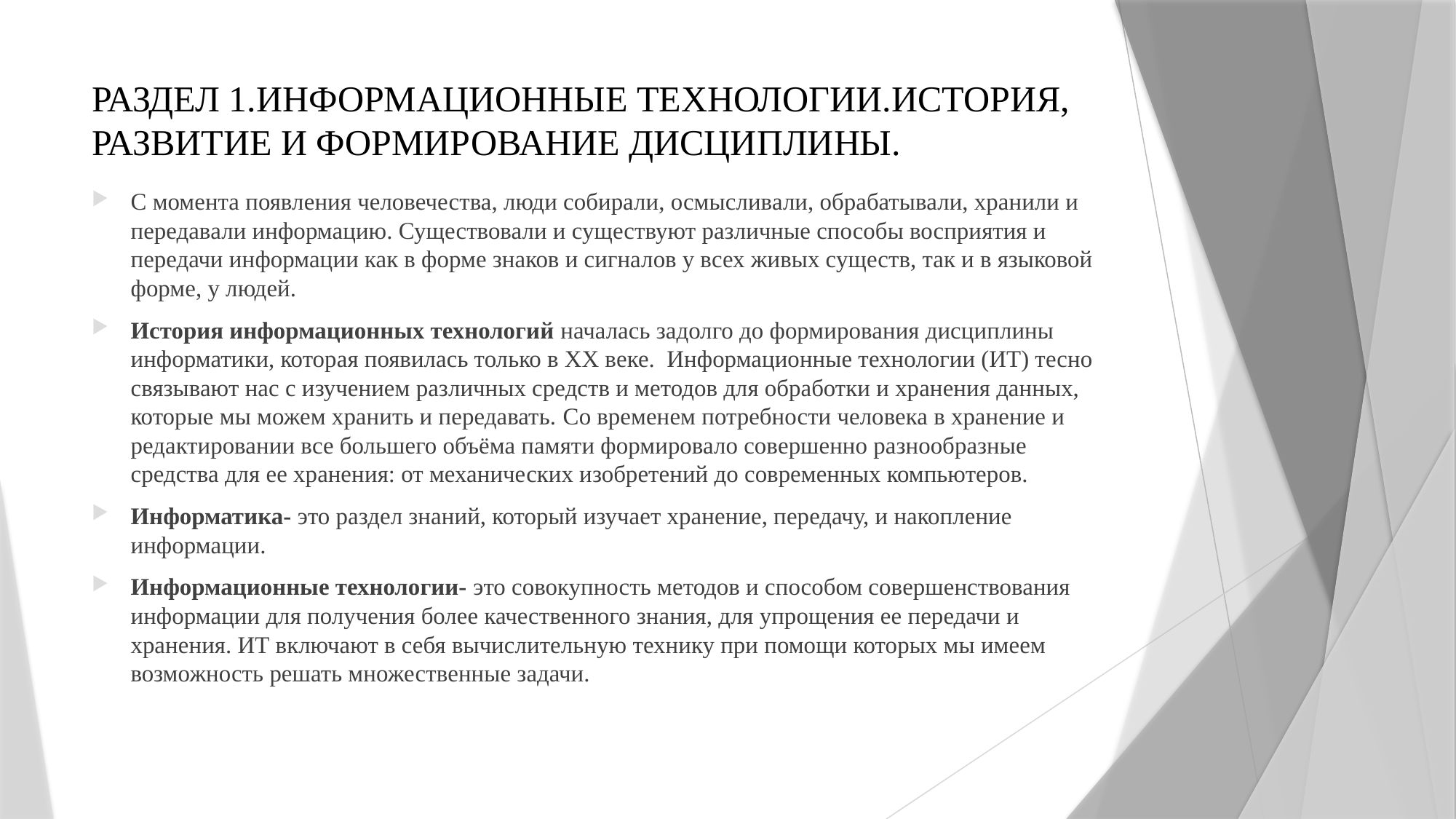

# РАЗДЕЛ 1.ИНФОРМАЦИОННЫЕ ТЕХНОЛОГИИ.ИСТОРИЯ, РАЗВИТИЕ И ФОРМИРОВАНИЕ ДИСЦИПЛИНЫ.
С момента появления человечества, люди собирали, осмысливали, обрабатывали, хранили и передавали информацию. Существовали и существуют различные способы восприятия и передачи информации как в форме знаков и сигналов у всех живых существ, так и в языковой форме, у людей.
История информационных технологий началась задолго до формирования дисциплины информатики, которая появилась только в ХХ веке.  Информационные технологии (ИТ) тесно связывают нас с изучением различных средств и методов для обработки и хранения данных, которые мы можем хранить и передавать. Со временем потребности человека в хранение и редактировании все большего объёма памяти формировало совершенно разнообразные средства для ее хранения: от механических изобретений до современных компьютеров.
Информатика- это раздел знаний, который изучает хранение, передачу, и накопление информации.
Информационные технологии- это совокупность методов и способом совершенствования информации для получения более качественного знания, для упрощения ее передачи и хранения. ИТ включают в себя вычислительную технику при помощи которых мы имеем возможность решать множественные задачи.